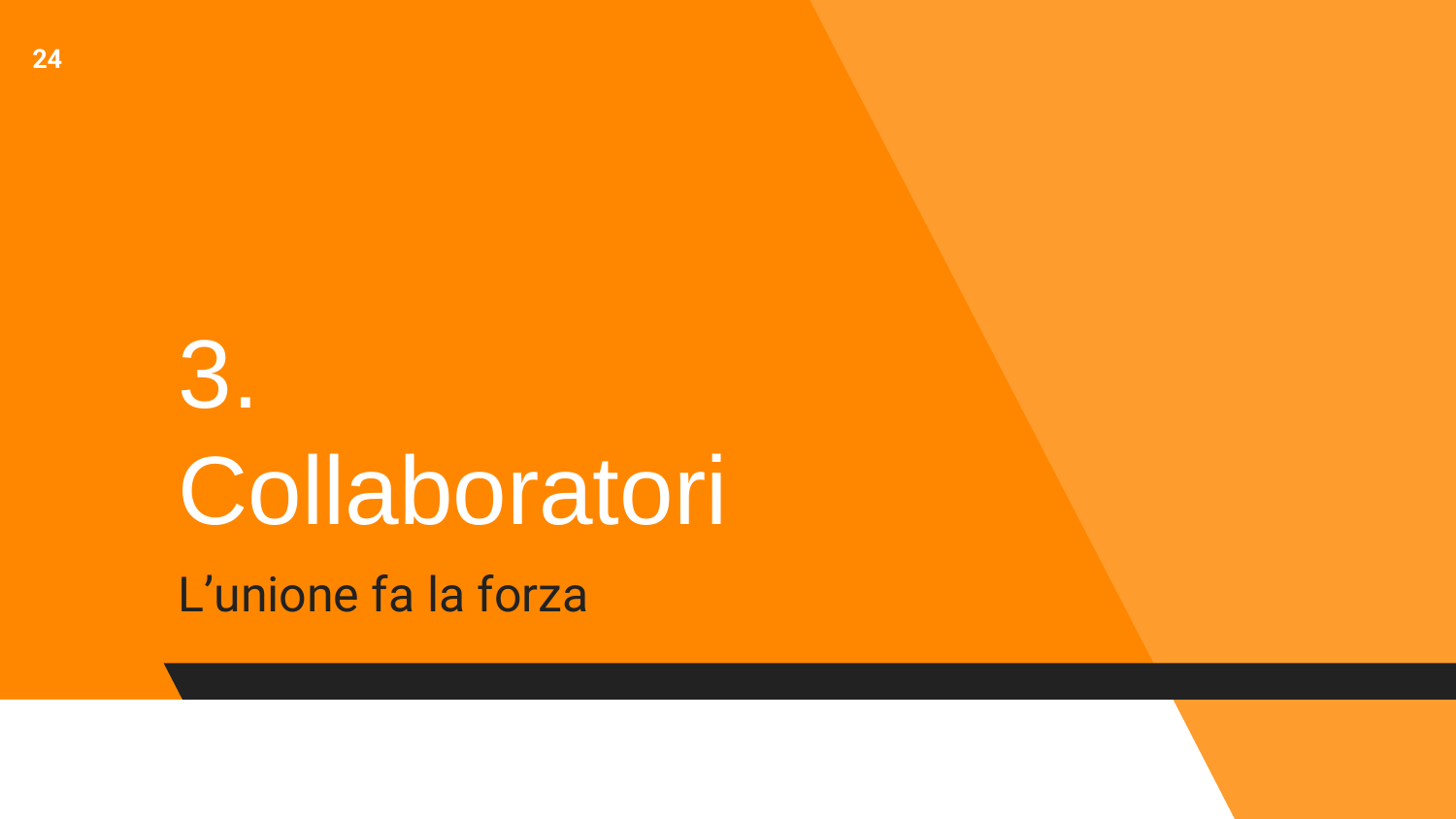

24
# 3.
Collaboratori
L’unione fa la forza